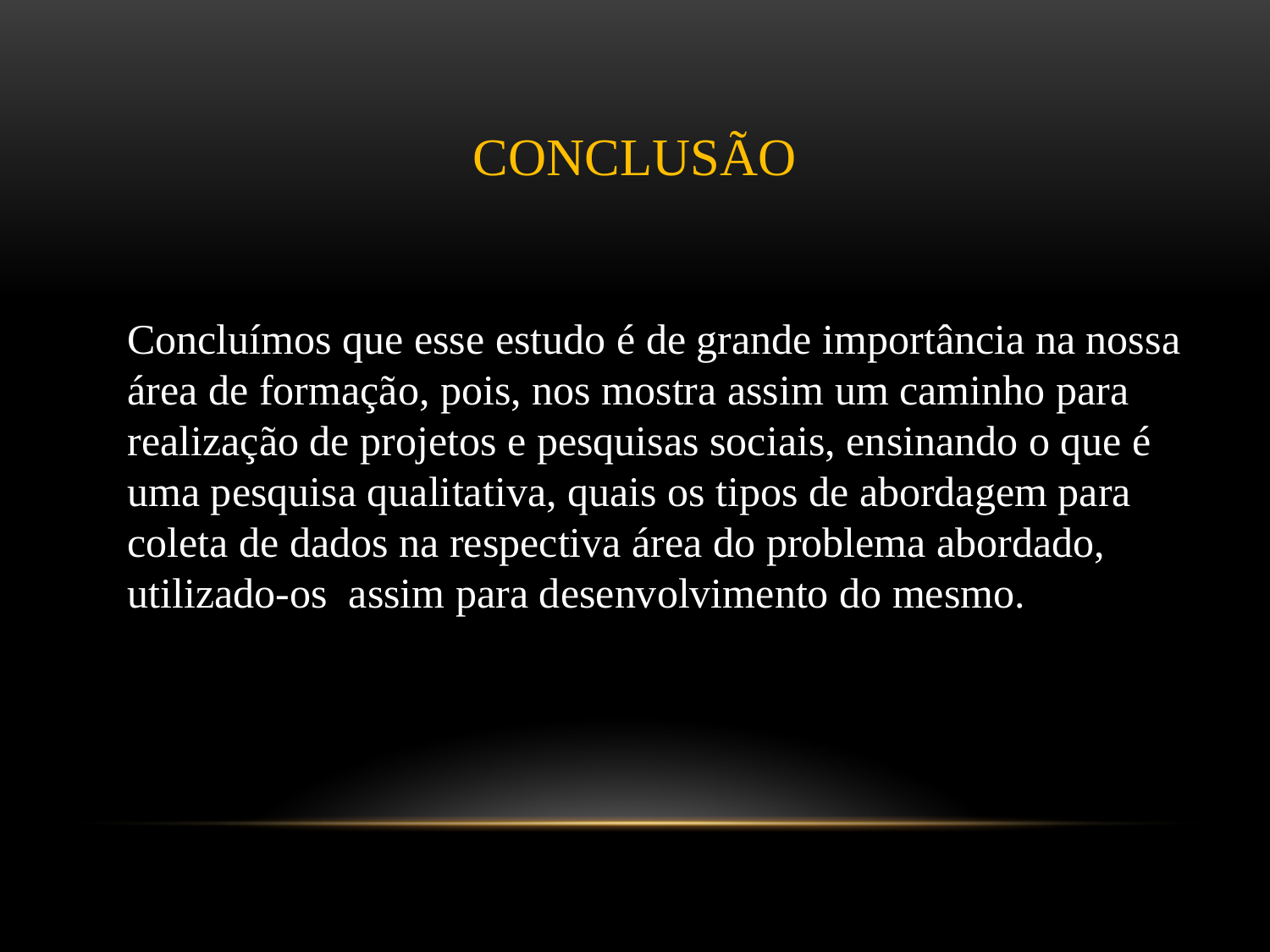

CONCLUSÃO
Concluímos que esse estudo é de grande importância na nossa área de formação, pois, nos mostra assim um caminho para realização de projetos e pesquisas sociais, ensinando o que é uma pesquisa qualitativa, quais os tipos de abordagem para coleta de dados na respectiva área do problema abordado, utilizado-os  assim para desenvolvimento do mesmo.